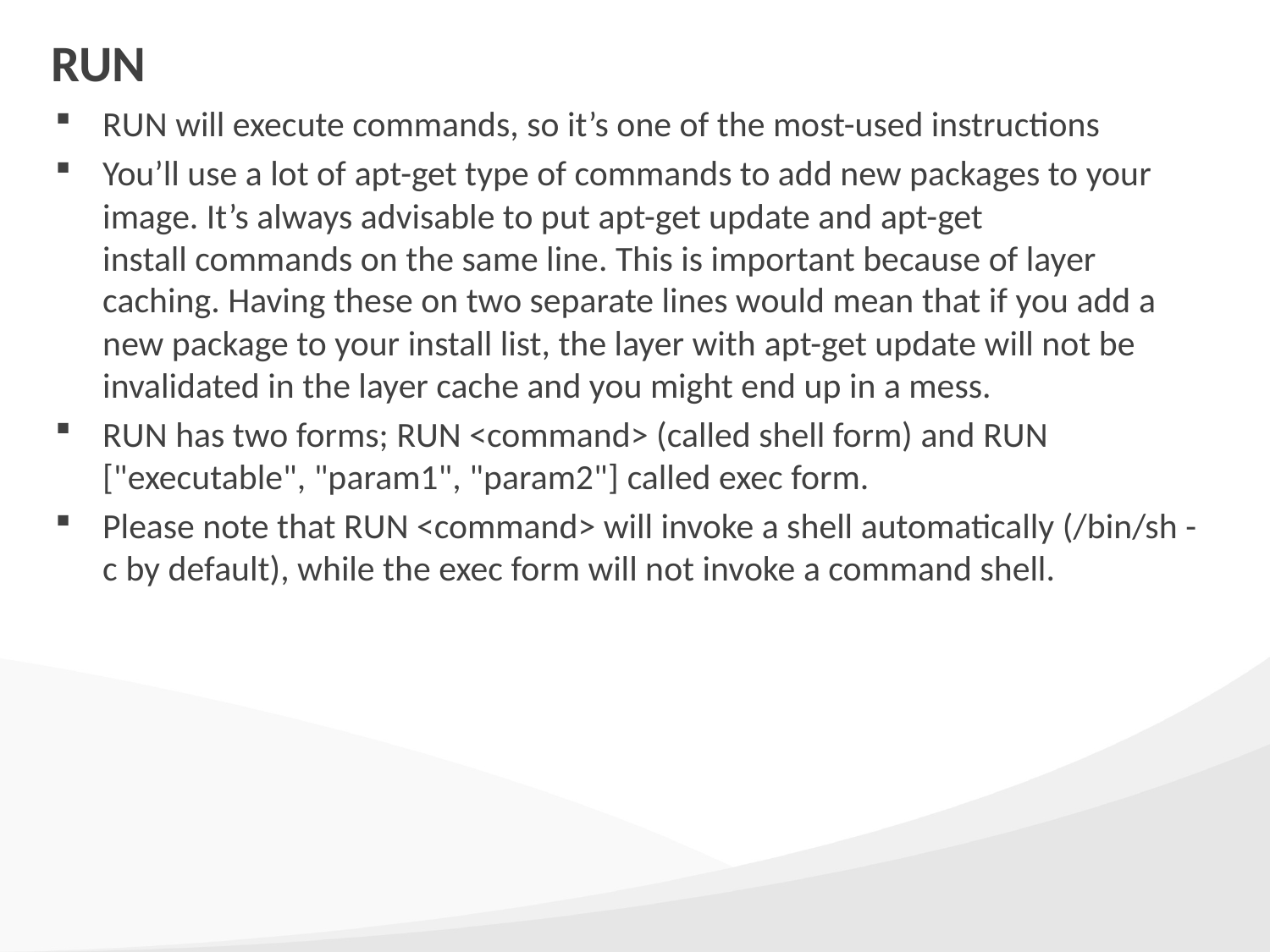

# RUN
RUN will execute commands, so it’s one of the most-used instructions
You’ll use a lot of apt-get type of commands to add new packages to your image. It’s always advisable to put apt-get update and apt-get install commands on the same line. This is important because of layer caching. Having these on two separate lines would mean that if you add a new package to your install list, the layer with apt-get update will not be invalidated in the layer cache and you might end up in a mess.
RUN has two forms; RUN <command> (called shell form) and RUN ["executable", "param1", "param2"] called exec form.
Please note that RUN <command> will invoke a shell automatically (/bin/sh -c by default), while the exec form will not invoke a command shell.